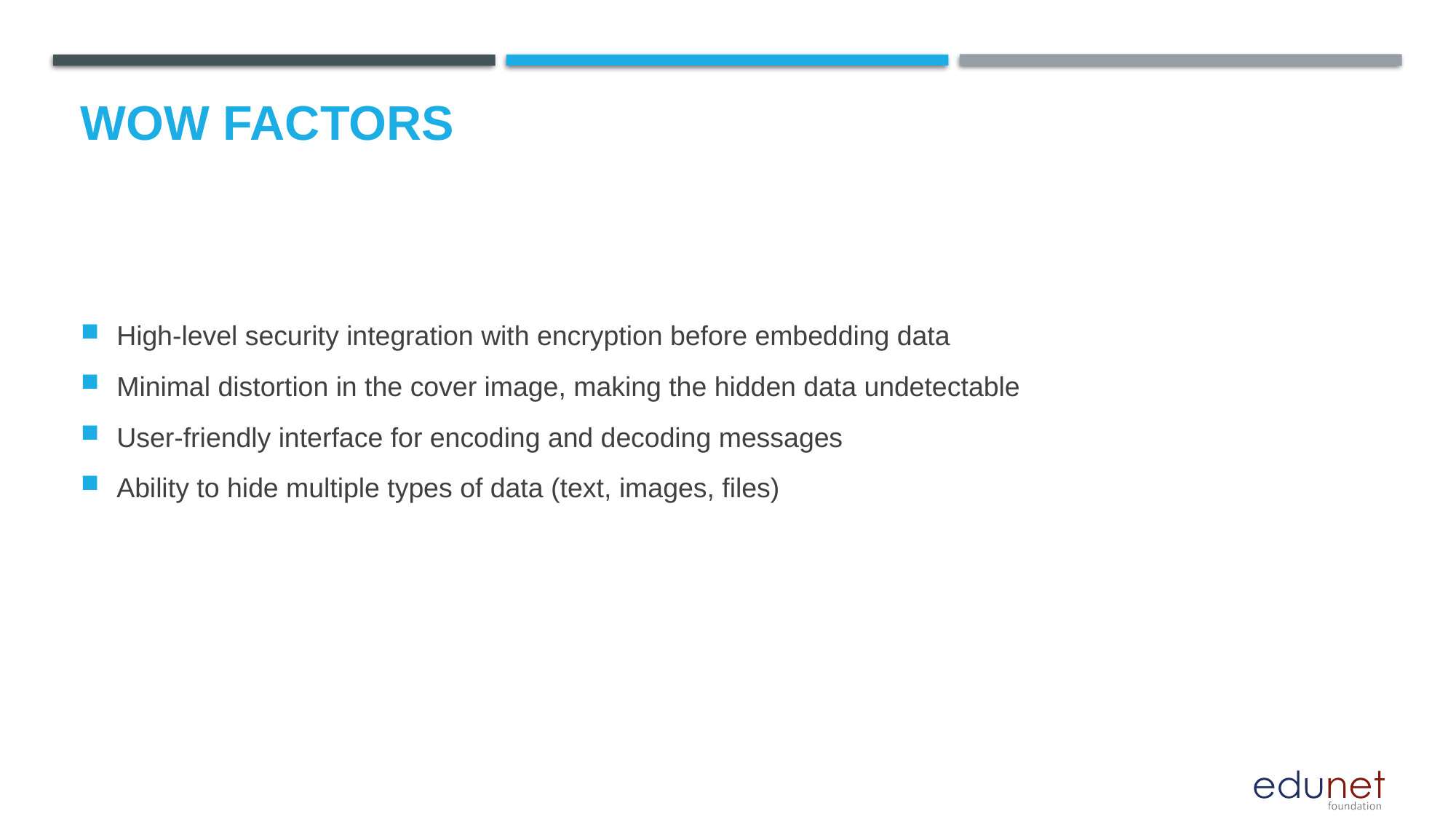

# Wow factors
High-level security integration with encryption before embedding data
Minimal distortion in the cover image, making the hidden data undetectable
User-friendly interface for encoding and decoding messages
Ability to hide multiple types of data (text, images, files)